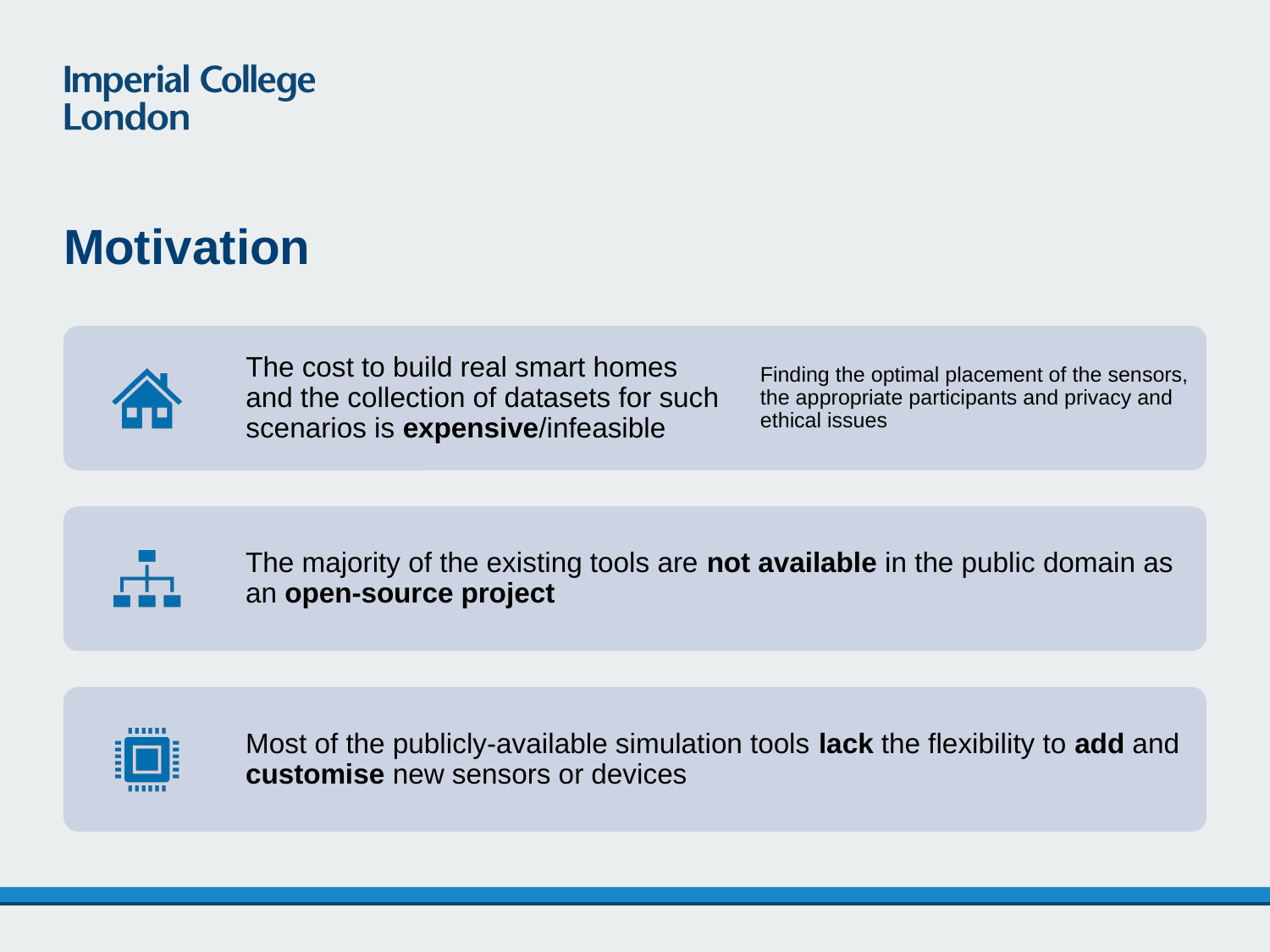

# Motivation
The cost to build real smart homes and the collection of datasets for such scenarios is expensive/infeasible
Finding the optimal placement of the sensors, the appropriate participants and privacy and ethical issues
The majority of the existing tools are not available in the public domain as an open-source project
Most of the publicly-available simulation tools lack the flexibility to add and customise new sensors or devices